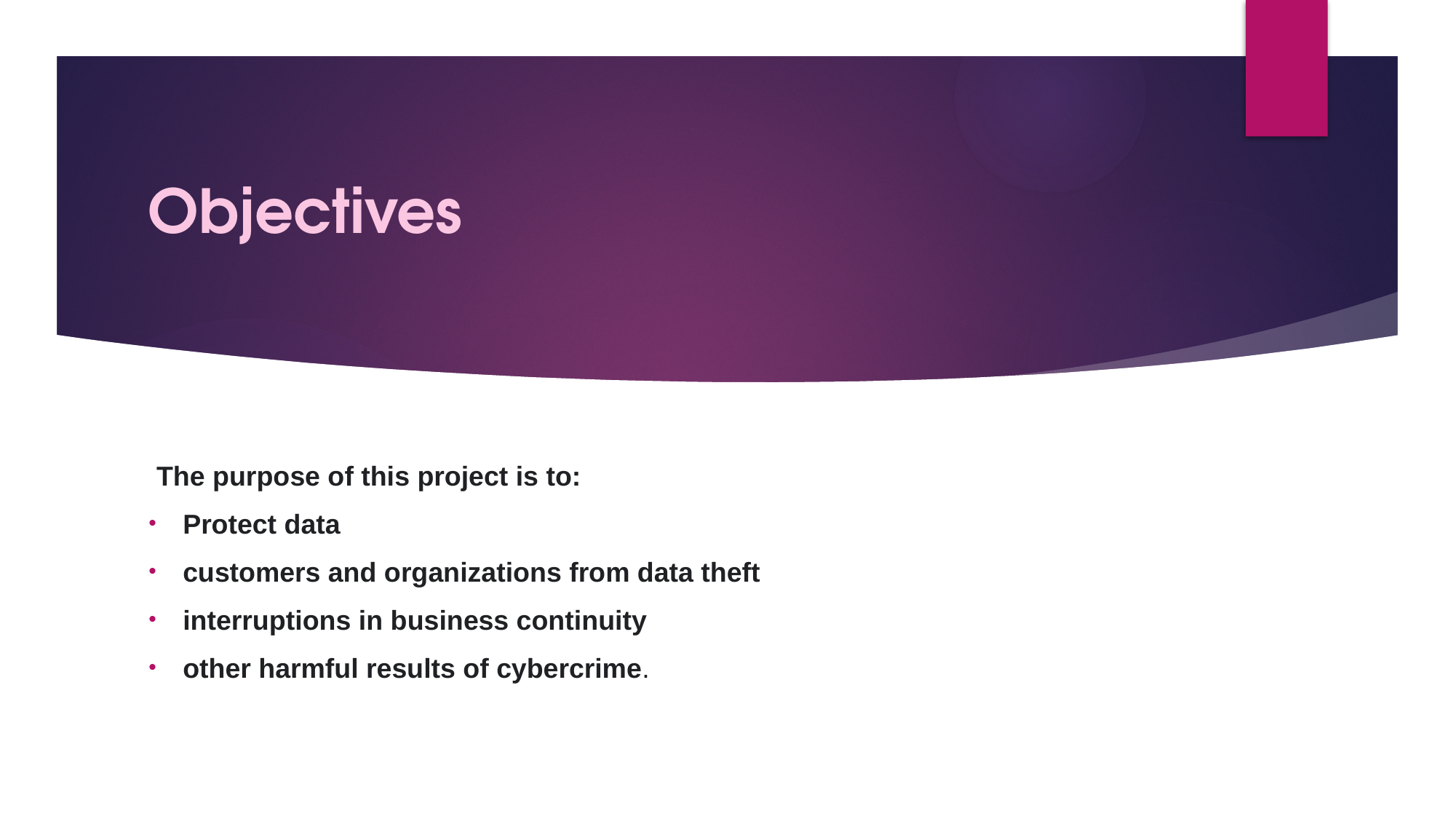

# Objectives
 The purpose of this project is to:
Protect data
customers and organizations from data theft
interruptions in business continuity
other harmful results of cybercrime.